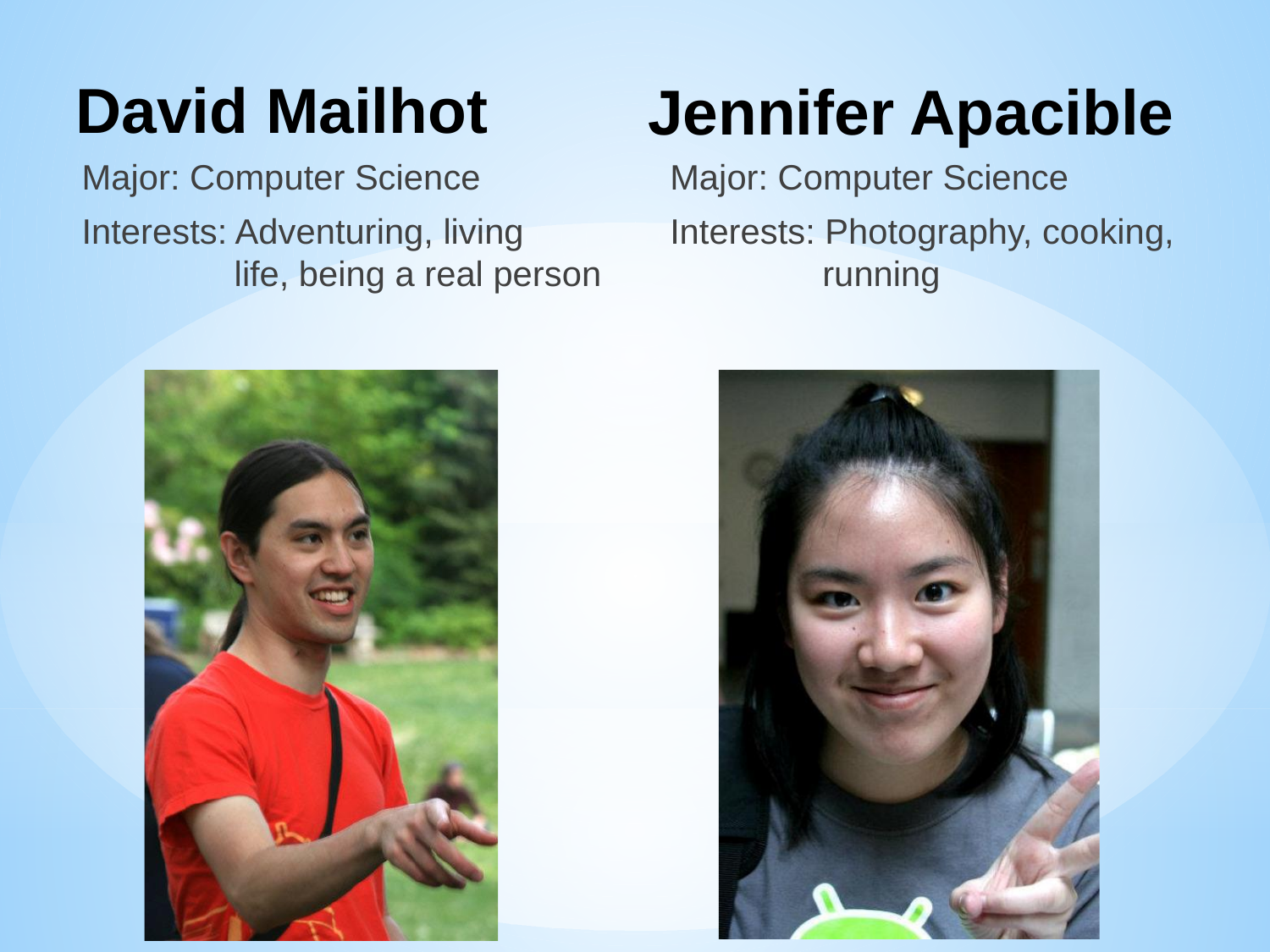

# David Mailhot
Jennifer Apacible
Major: Computer Science
Interests: Adventuring, living 	life, being a real person
Major: Computer Science
Interests: Photography, cooking, 	running